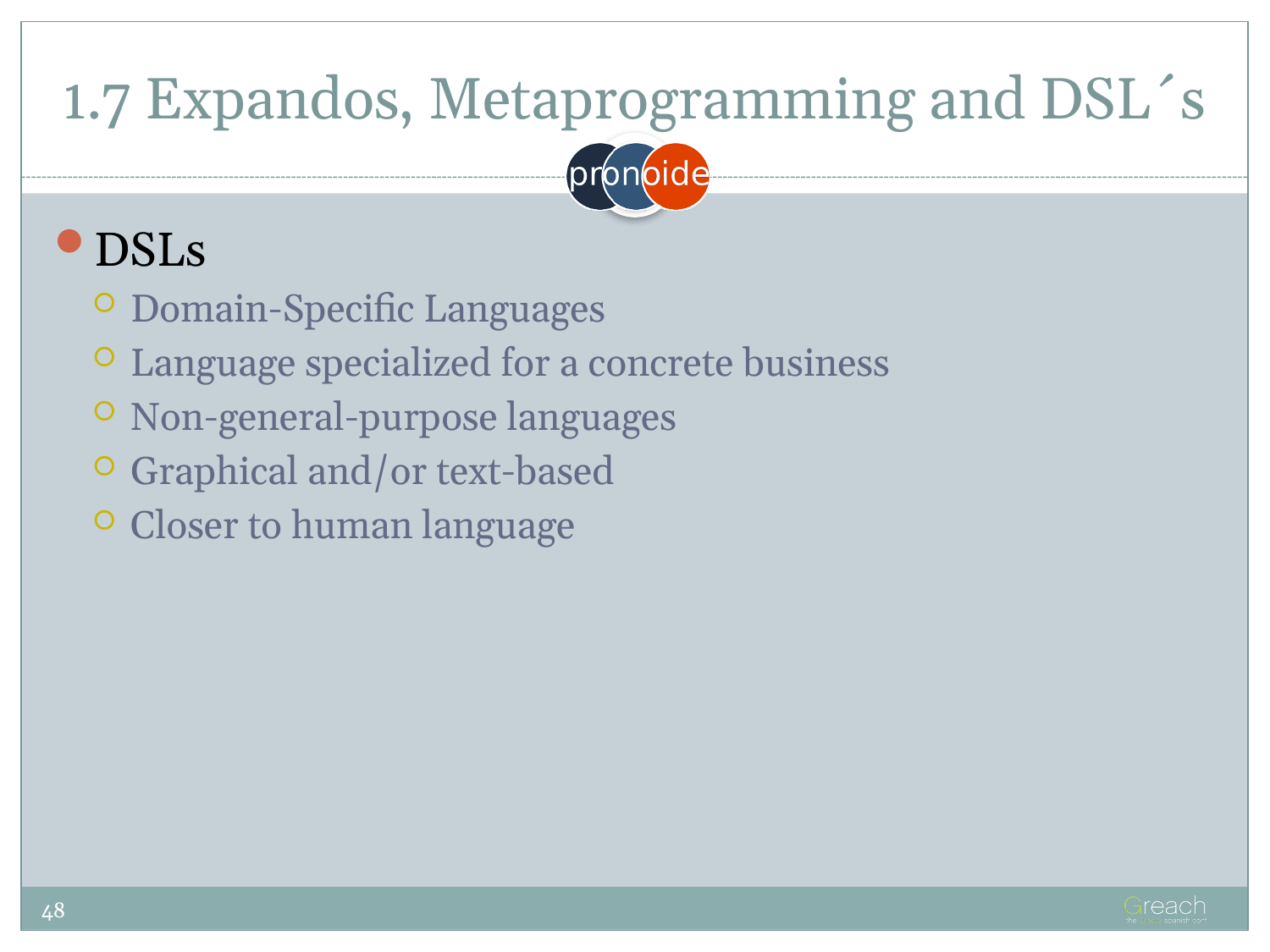

# 1.7 Expandos, Metaprogramming and DSL´s
DSLs
Domain-Specific Languages
Language specialized for a concrete business
Non-general-purpose languages
Graphical and/or text-based
Closer to human language